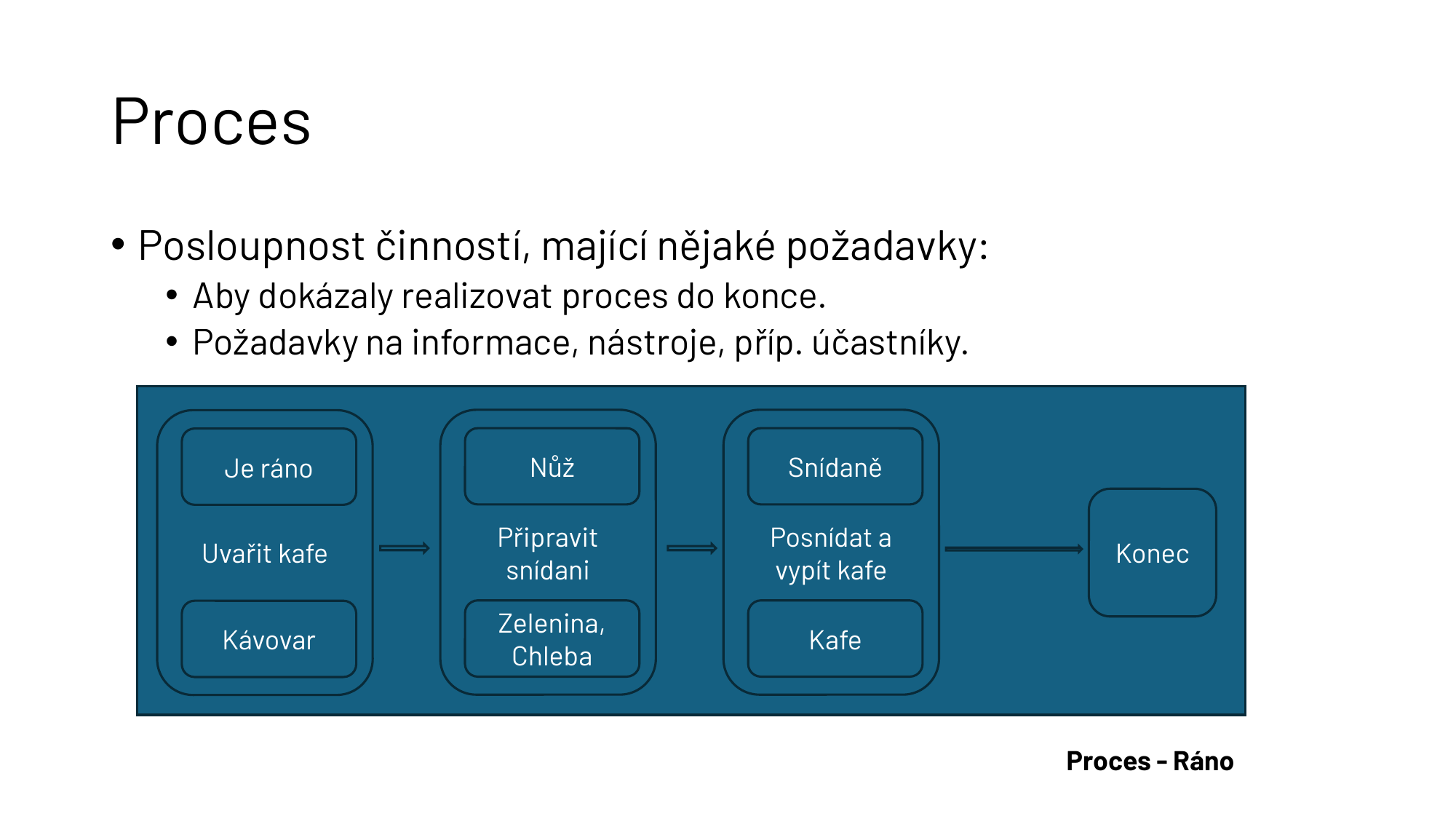

# Proces
Posloupnost činností, mající nějaké požadavky:
Aby dokázaly realizovat proces do konce.
Požadavky na informace, nástroje, příp. účastníky.

Připravit snídani
Posnídat a vypít kafe
Uvařit kafe
Nůž
Snídaně
Je ráno
Konec

Zelenina, Chleba
Kafe
Kávovar
Proces - Ráno